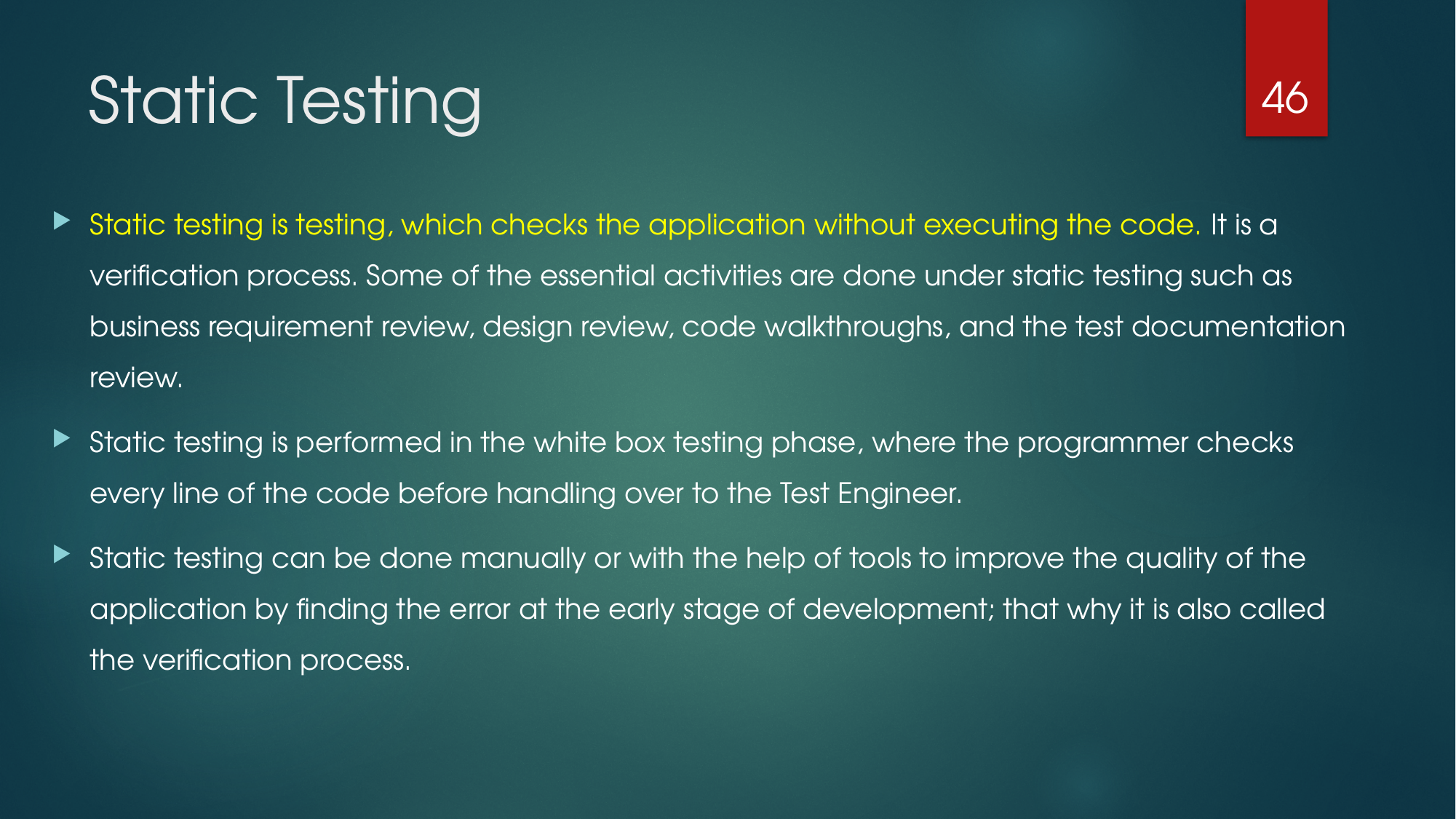

46
# Static Testing
Static testing is testing, which checks the application without executing the code. It is a verification process. Some of the essential activities are done under static testing such as business requirement review, design review, code walkthroughs, and the test documentation review.
Static testing is performed in the white box testing phase, where the programmer checks every line of the code before handling over to the Test Engineer.
Static testing can be done manually or with the help of tools to improve the quality of the application by finding the error at the early stage of development; that why it is also called the verification process.